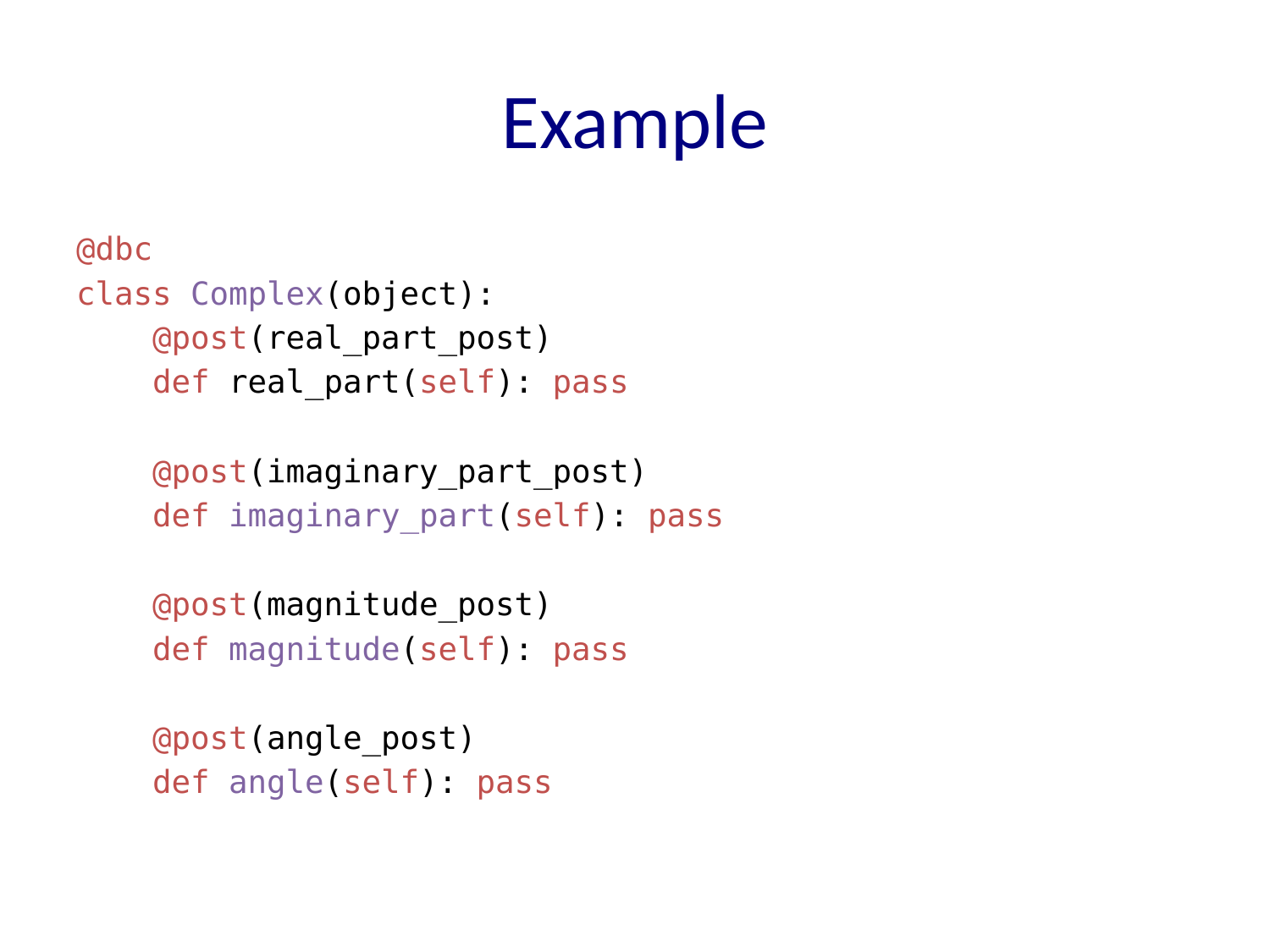

# Example
@dbc
class Complex(object):
    @post(real_part_post)
    def real_part(self): pass

    @post(imaginary_part_post)
    def imaginary_part(self): pass

    @post(magnitude_post)
    def magnitude(self): pass

    @post(angle_post)
    def angle(self): pass